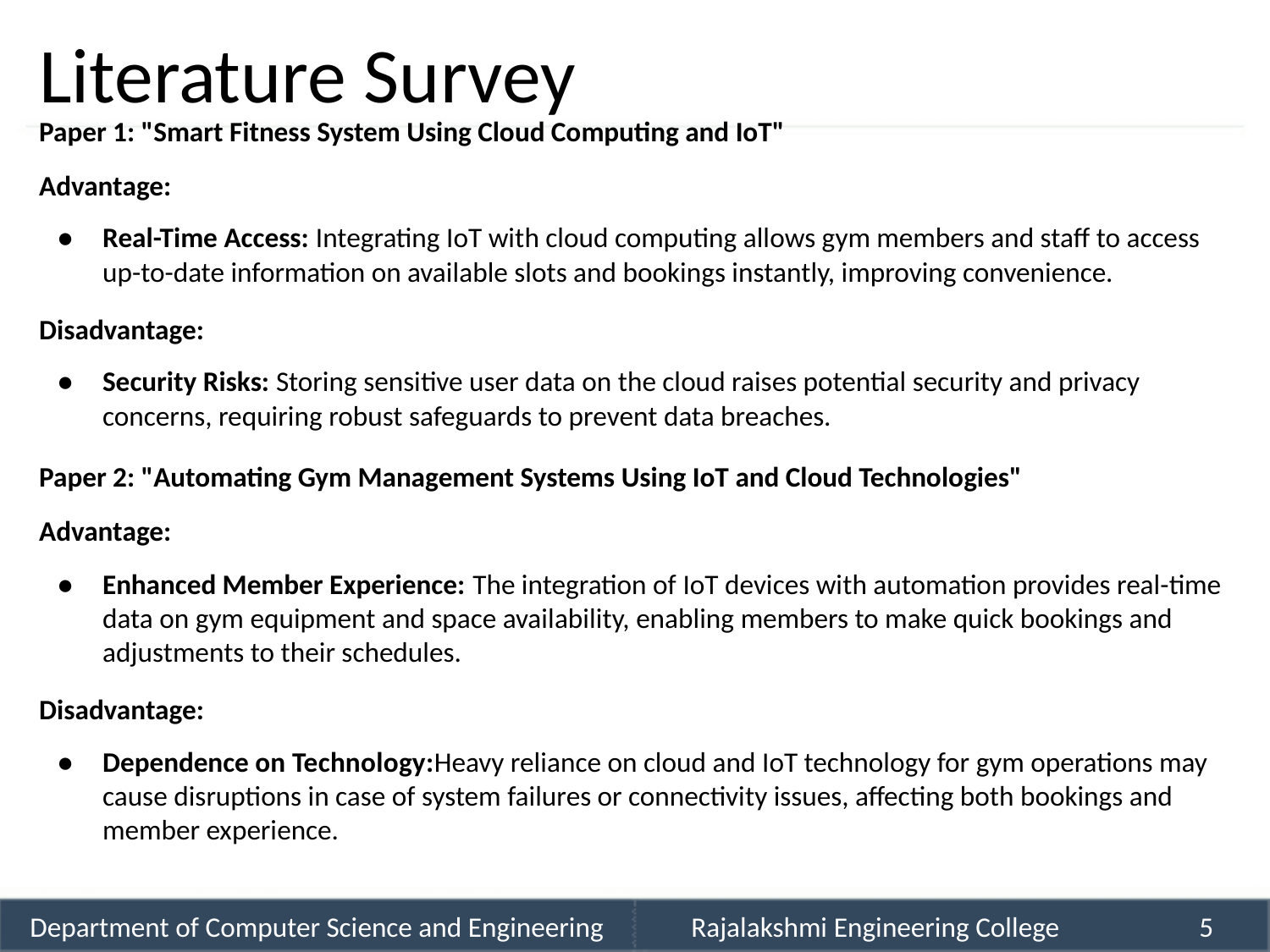

Literature Survey
Paper 1: "Smart Fitness System Using Cloud Computing and IoT"
Advantage:
● Real-Time Access: Integrating IoT with cloud computing allows gym members and staff to access
up-to-date information on available slots and bookings instantly, improving convenience.
Disadvantage:
● Security Risks: Storing sensitive user data on the cloud raises potential security and privacy
concerns, requiring robust safeguards to prevent data breaches.
Paper 2: "Automating Gym Management Systems Using IoT and Cloud Technologies"
Advantage:
● Enhanced Member Experience: The integration of IoT devices with automation provides real-time
data on gym equipment and space availability, enabling members to make quick bookings and
adjustments to their schedules.
Disadvantage:
● Dependence on Technology:Heavy reliance on cloud and IoT technology for gym operations may
cause disruptions in case of system failures or connectivity issues, affecting both bookings and
member experience.
Department of Computer Science and Engineering
Rajalakshmi Engineering College
5